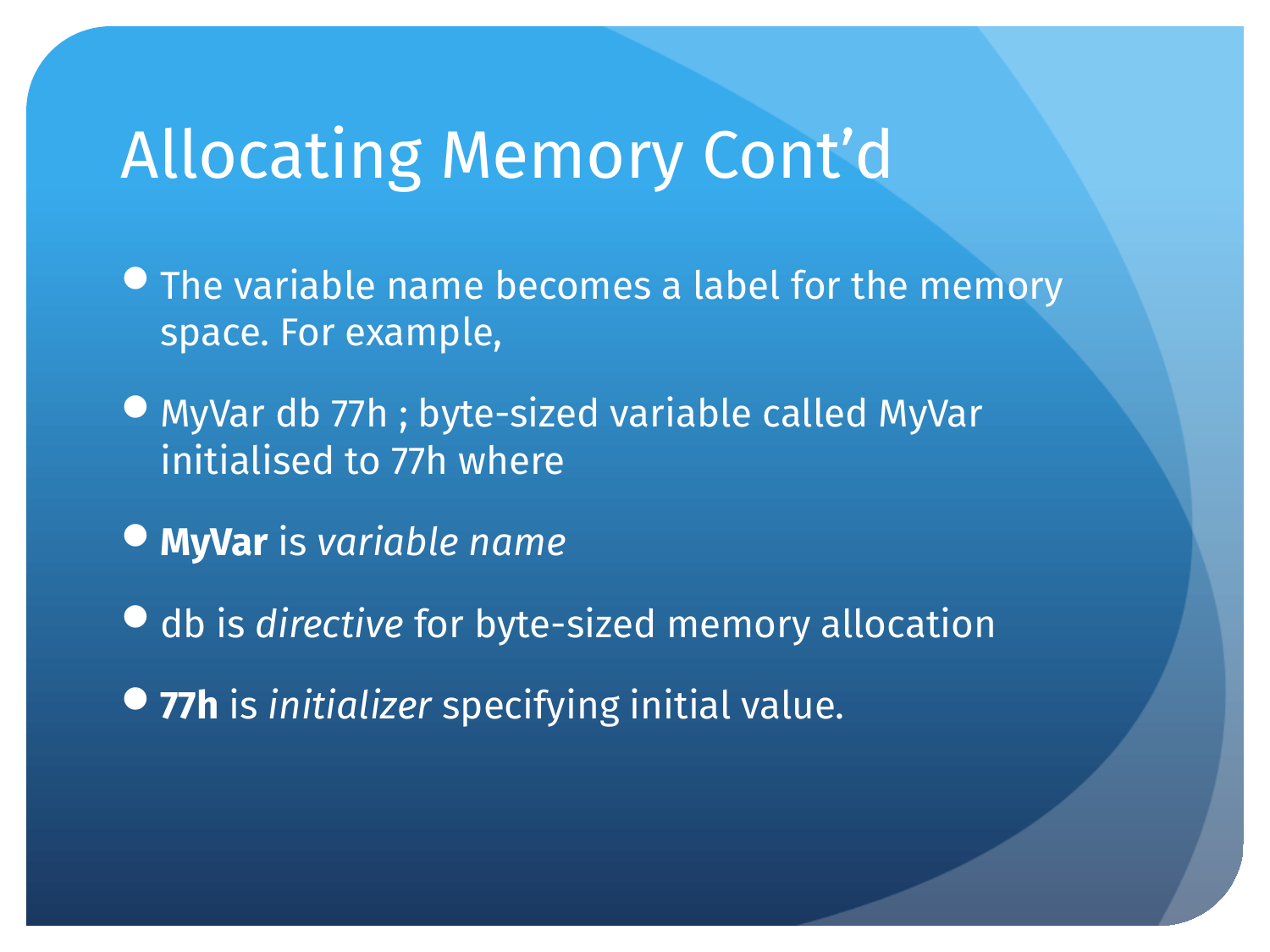

# Allocating Memory Cont’d
The variable name becomes a label for the memory space. For example,
MyVar db 77h ; byte-sized variable called MyVar initialised to 77h where
MyVar is variable name
db is directive for byte-sized memory allocation
77h is initializer specifying initial value.